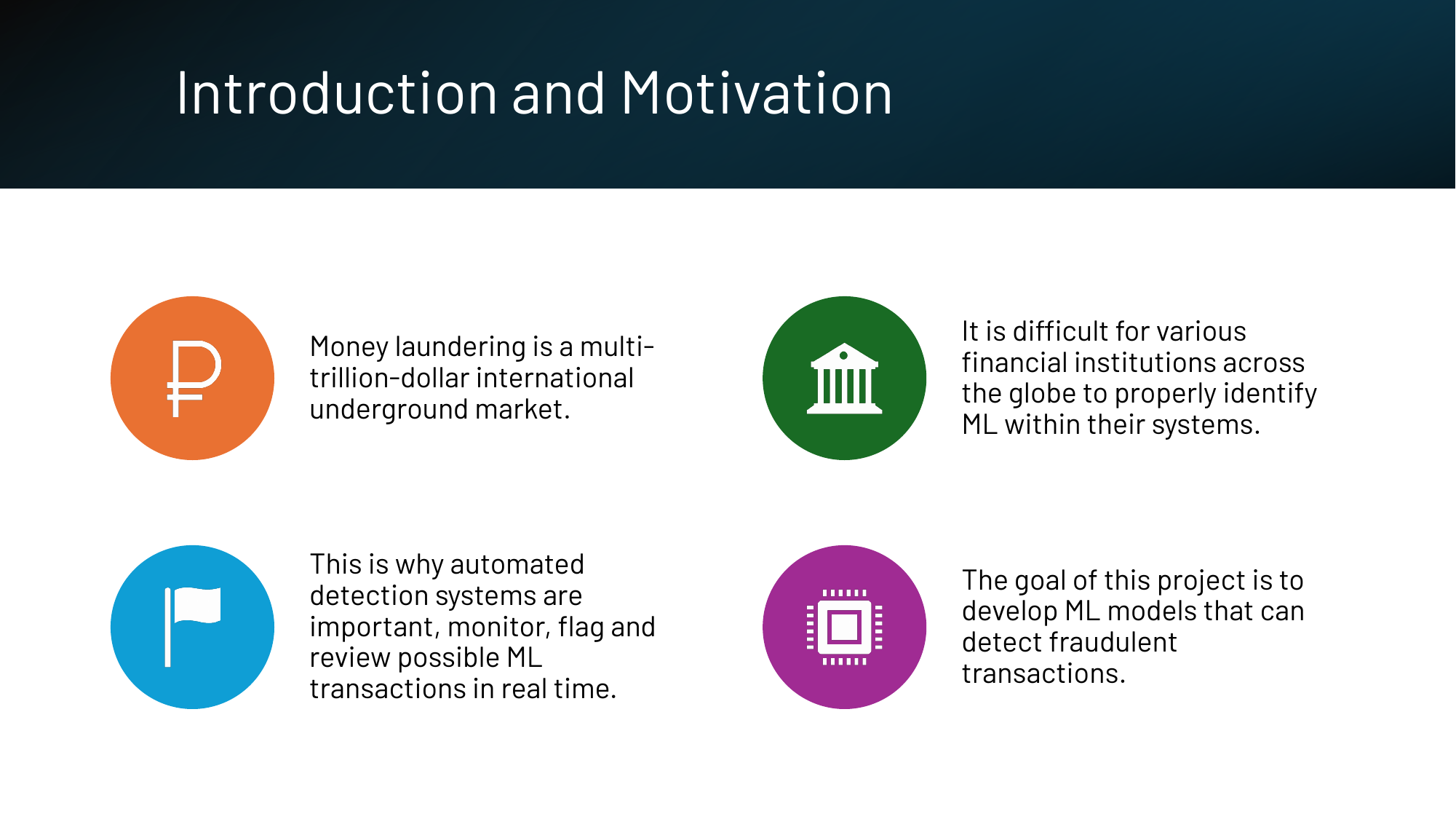

# Introduction and Motivation
Money laundering is a multi-trillion-dollar international underground market.
It is difficult for various financial institutions across the globe to properly identify ML within their systems.
This is why automated detection systems are important, monitor, flag and review possible ML transactions in real time.
The goal of this project is to develop ML models that can detect fraudulent transactions.